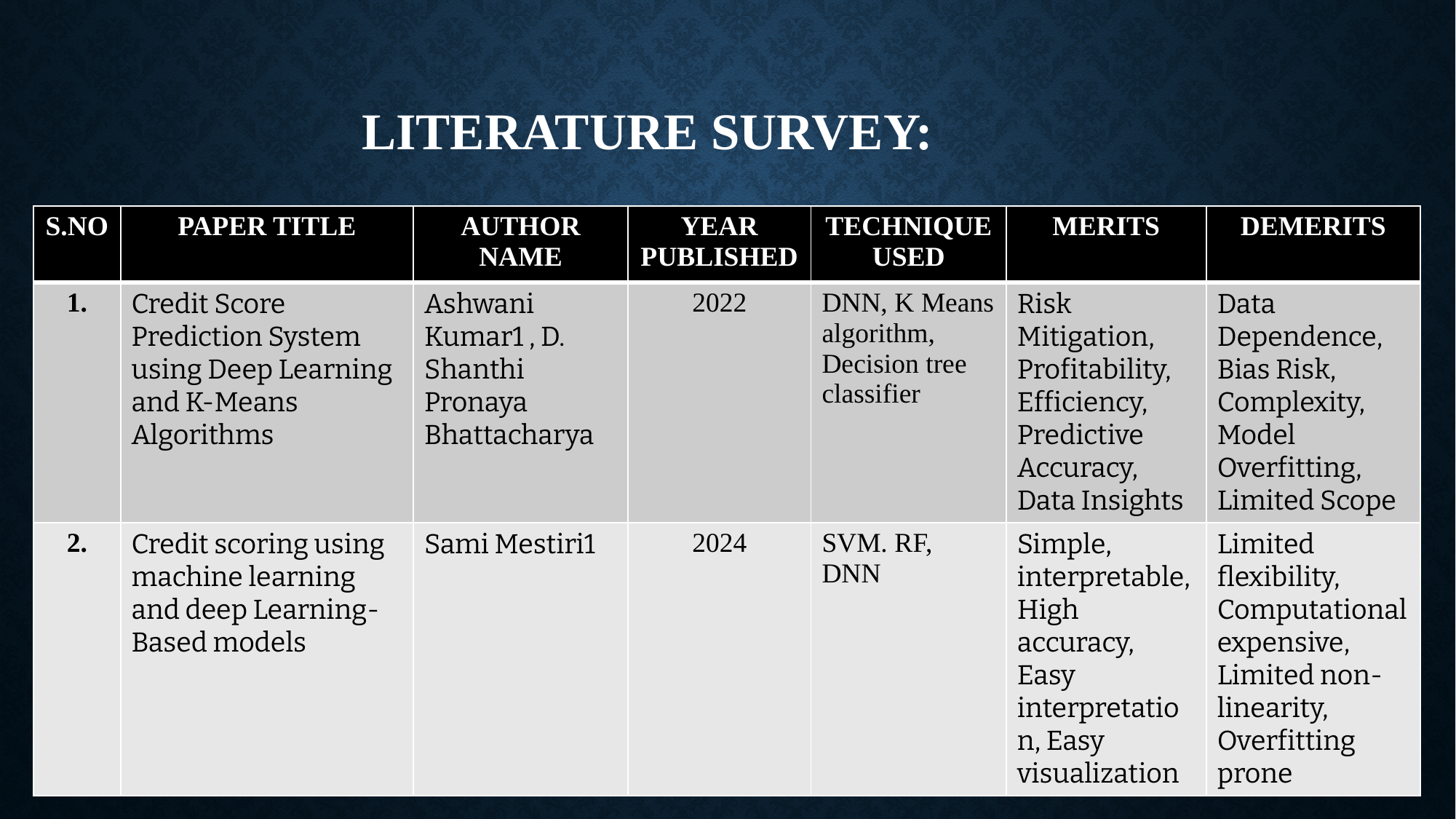

# LITERATURE SURVEY:
| S.NO | PAPER TITLE | AUTHOR NAME | YEAR PUBLISHED | TECHNIQUE USED | MERITS | DEMERITS |
| --- | --- | --- | --- | --- | --- | --- |
| 1. | Credit Score Prediction System using Deep Learning and K-Means Algorithms | Ashwani Kumar1 , D. Shanthi Pronaya Bhattacharya | 2022 | DNN, K Means algorithm, Decision tree classifier | Risk Mitigation, Profitability, Efficiency, Predictive Accuracy, Data Insights | Data Dependence, Bias Risk, Complexity, Model Overfitting, Limited Scope |
| 2. | Credit scoring using machine learning and deep Learning-Based models | Sami Mestiri1 | 2024 | SVM. RF, DNN | Simple, interpretable, High accuracy, Easy interpretation, Easy visualization | Limited flexibility, Computational expensive, Limited non-linearity, Overfitting prone |